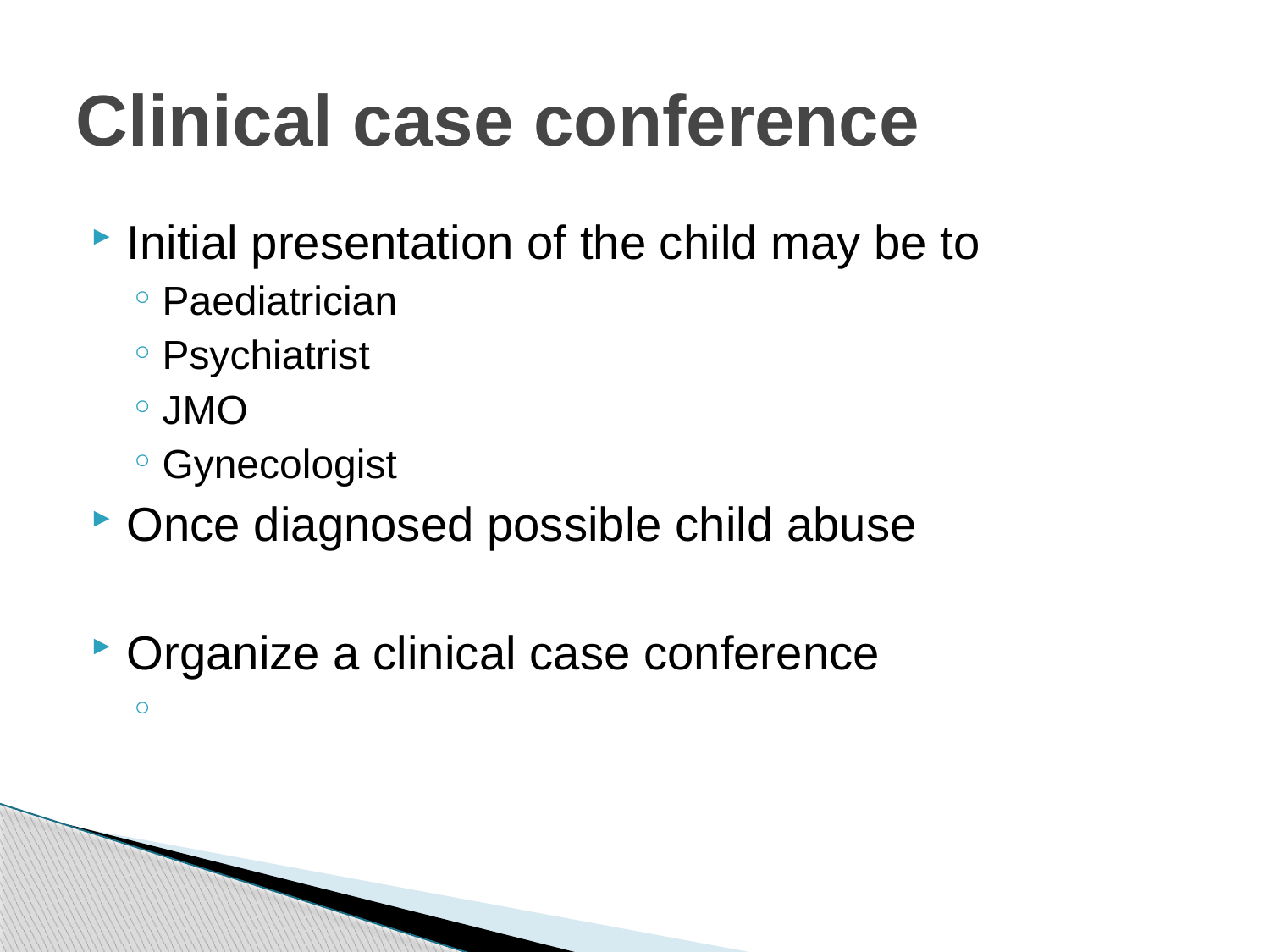

# Clinical case conference
Initial presentation of the child may be to
Paediatrician
Psychiatrist
JMO
Gynecologist
Once diagnosed possible child abuse

Organize a clinical case conference